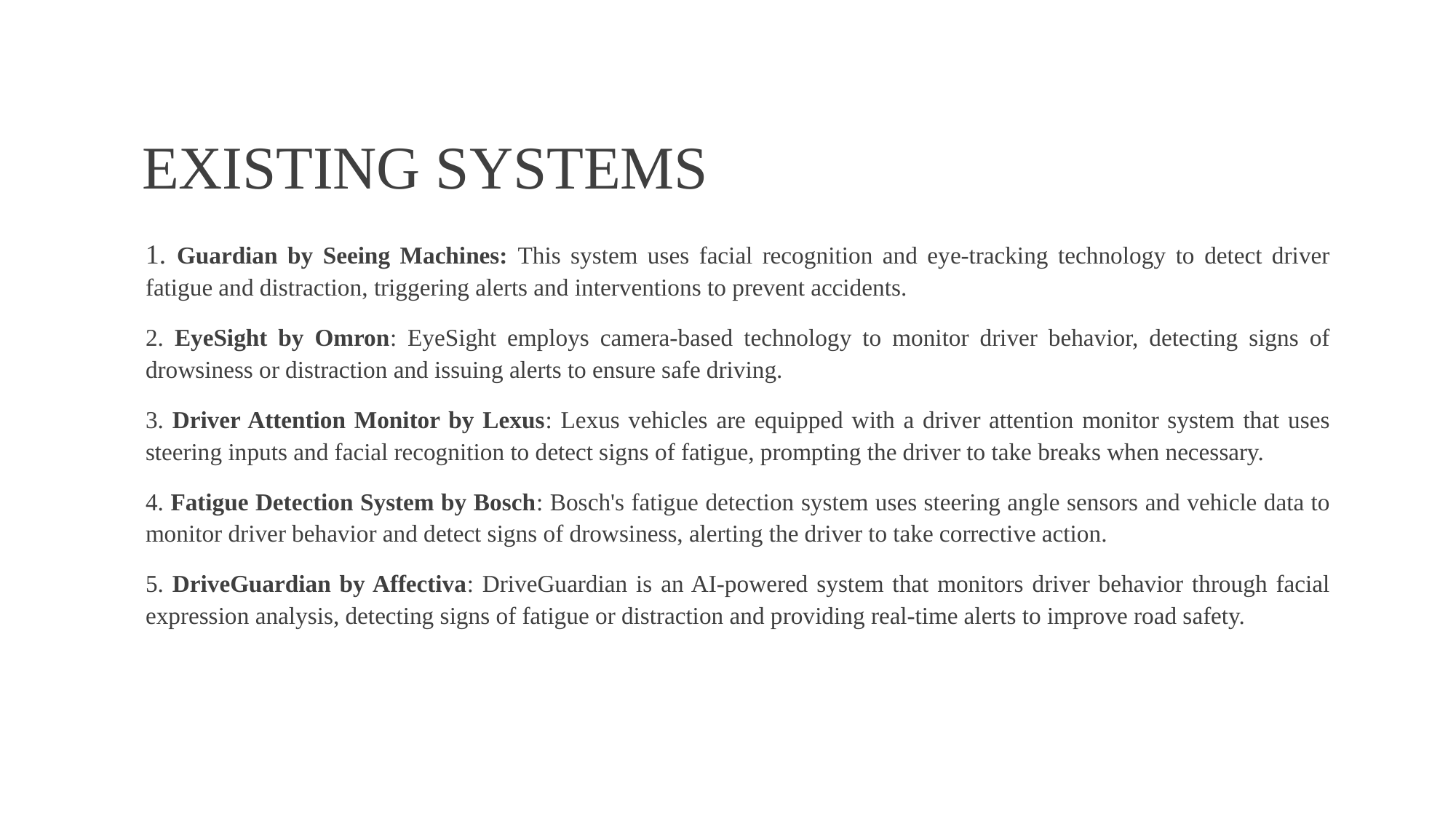

EyeSight by Omron: EyeSight employs camera-based technology to monitor driver behavior, detecting signs of drowsiness or distraction and issuing alerts to ensure safe driving.

# EXISTING SYSTEMS
1. Guardian by Seeing Machines: This system uses facial recognition and eye-tracking technology to detect driver fatigue and distraction, triggering alerts and interventions to prevent accidents.
2. EyeSight by Omron: EyeSight employs camera-based technology to monitor driver behavior, detecting signs of drowsiness or distraction and issuing alerts to ensure safe driving.
3. Driver Attention Monitor by Lexus: Lexus vehicles are equipped with a driver attention monitor system that uses steering inputs and facial recognition to detect signs of fatigue, prompting the driver to take breaks when necessary.
4. Fatigue Detection System by Bosch: Bosch's fatigue detection system uses steering angle sensors and vehicle data to monitor driver behavior and detect signs of drowsiness, alerting the driver to take corrective action.
5. DriveGuardian by Affectiva: DriveGuardian is an AI-powered system that monitors driver behavior through facial expression analysis, detecting signs of fatigue or distraction and providing real-time alerts to improve road safety.